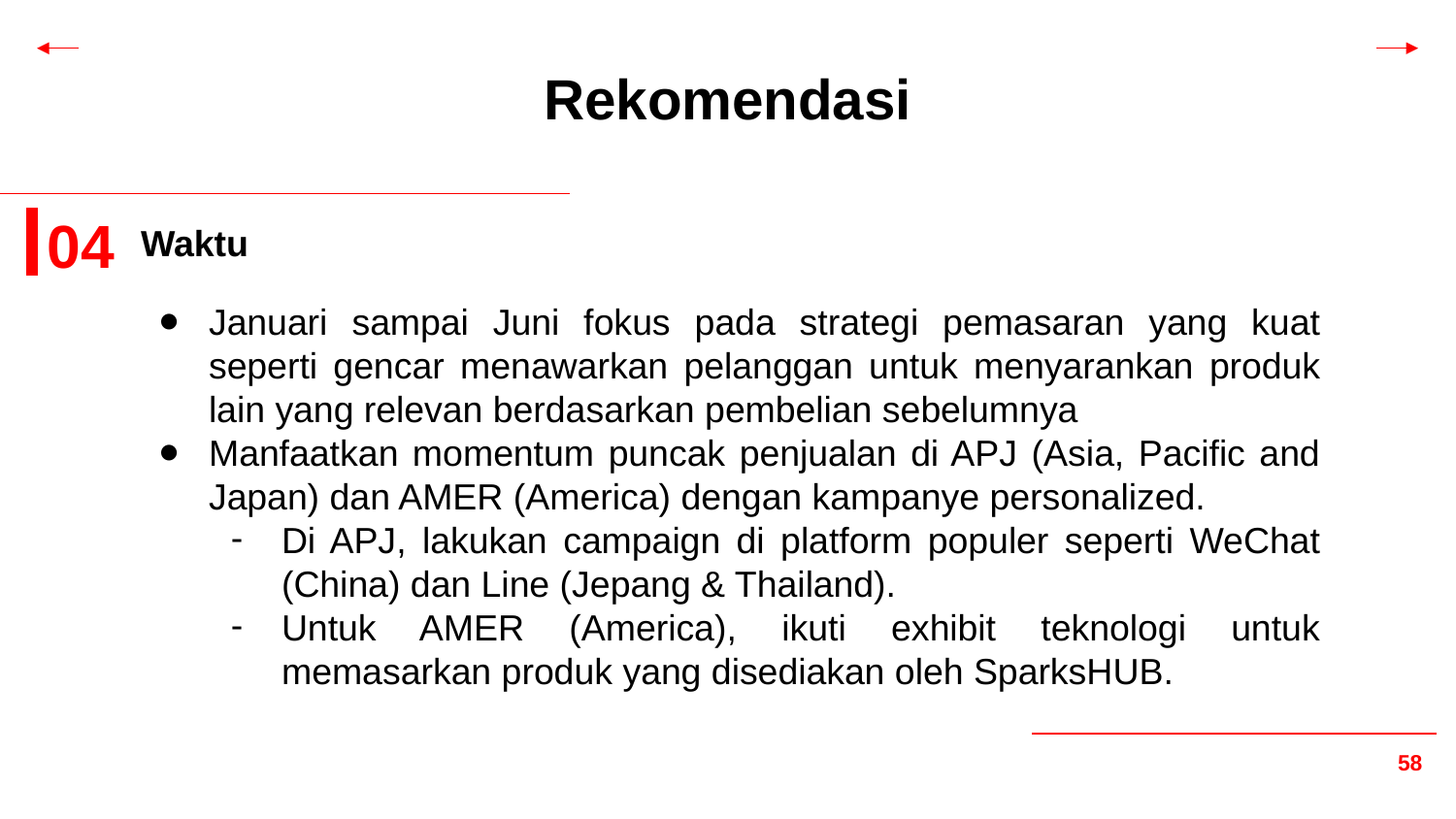

Rekomendasi
04
# Waktu
Januari sampai Juni fokus pada strategi pemasaran yang kuat seperti gencar menawarkan pelanggan untuk menyarankan produk lain yang relevan berdasarkan pembelian sebelumnya
Manfaatkan momentum puncak penjualan di APJ (Asia, Pacific and Japan) dan AMER (America) dengan kampanye personalized.
Di APJ, lakukan campaign di platform populer seperti WeChat (China) dan Line (Jepang & Thailand).
Untuk AMER (America), ikuti exhibit teknologi untuk memasarkan produk yang disediakan oleh SparksHUB.